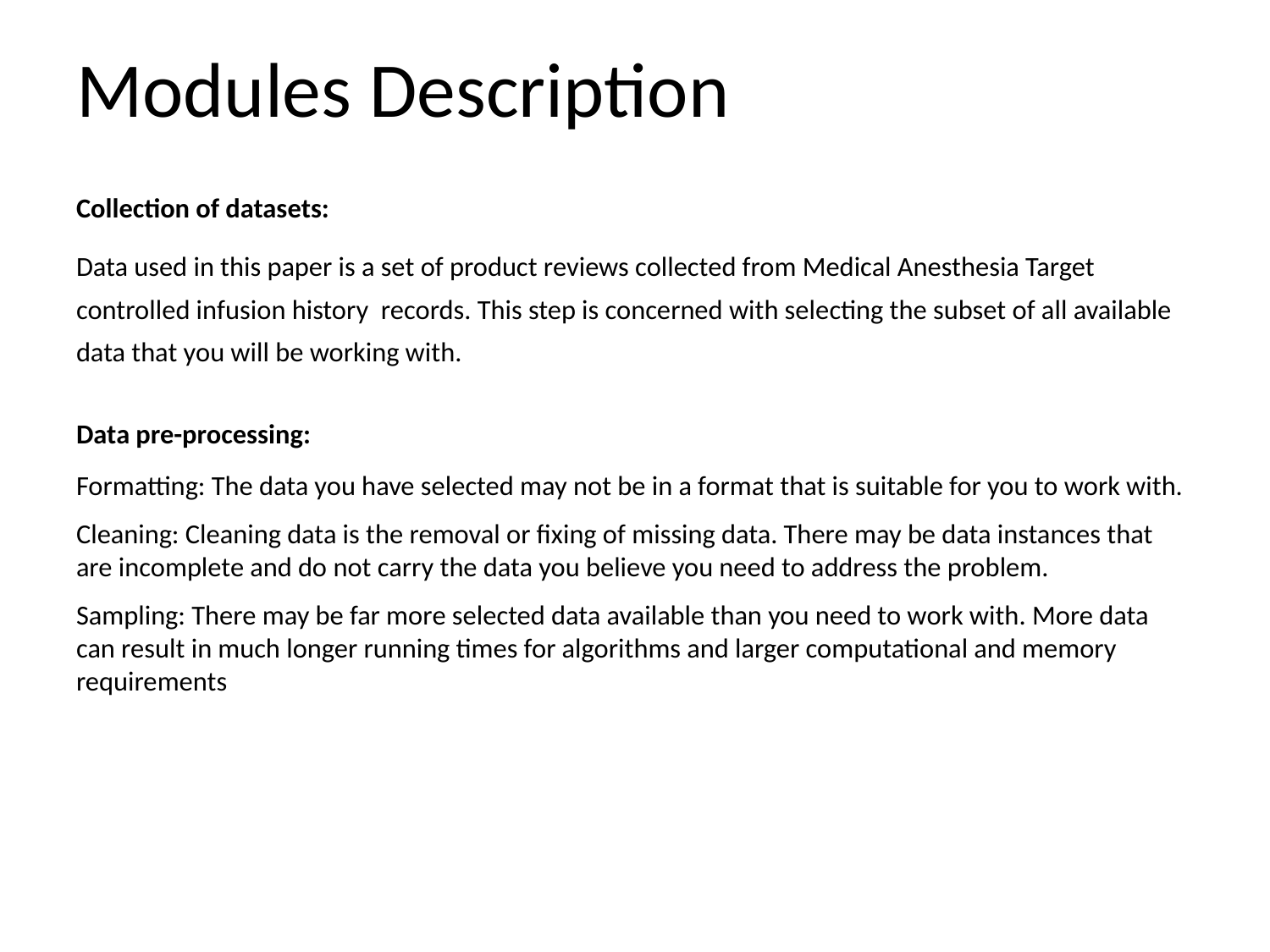

# Modules Description
Collection of datasets:
Data used in this paper is a set of product reviews collected from Medical Anesthesia Target controlled infusion history  records. This step is concerned with selecting the subset of all available data that you will be working with.
Data pre-processing:
Formatting: The data you have selected may not be in a format that is suitable for you to work with.
Cleaning: Cleaning data is the removal or fixing of missing data. There may be data instances that are incomplete and do not carry the data you believe you need to address the problem.
Sampling: There may be far more selected data available than you need to work with. More data can result in much longer running times for algorithms and larger computational and memory requirements